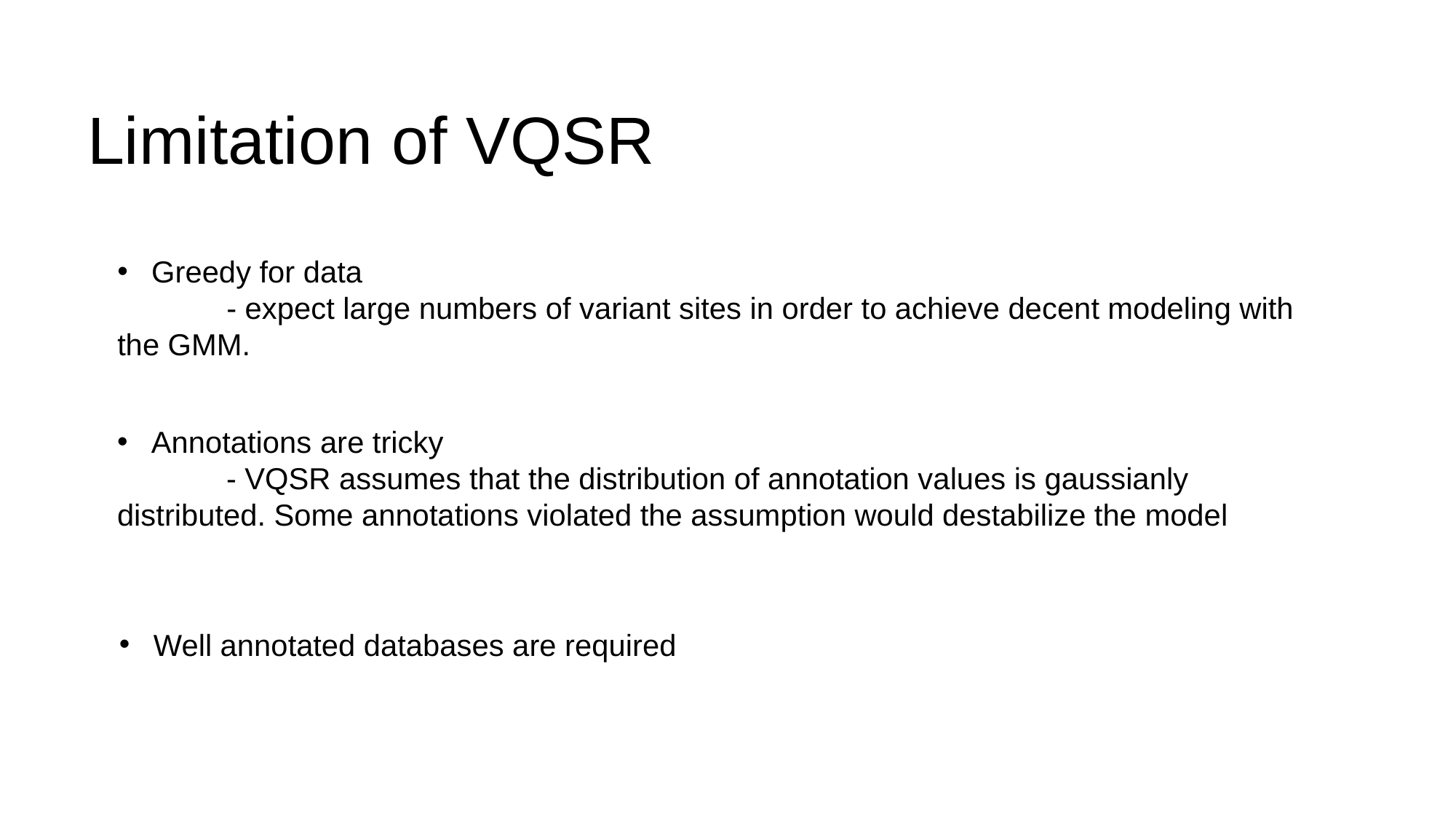

# Limitation of VQSR
Greedy for data
	- expect large numbers of variant sites in order to achieve decent modeling with the GMM.
Annotations are tricky
	- VQSR assumes that the distribution of annotation values is gaussianly distributed. Some annotations violated the assumption would destabilize the model
Well annotated databases are required